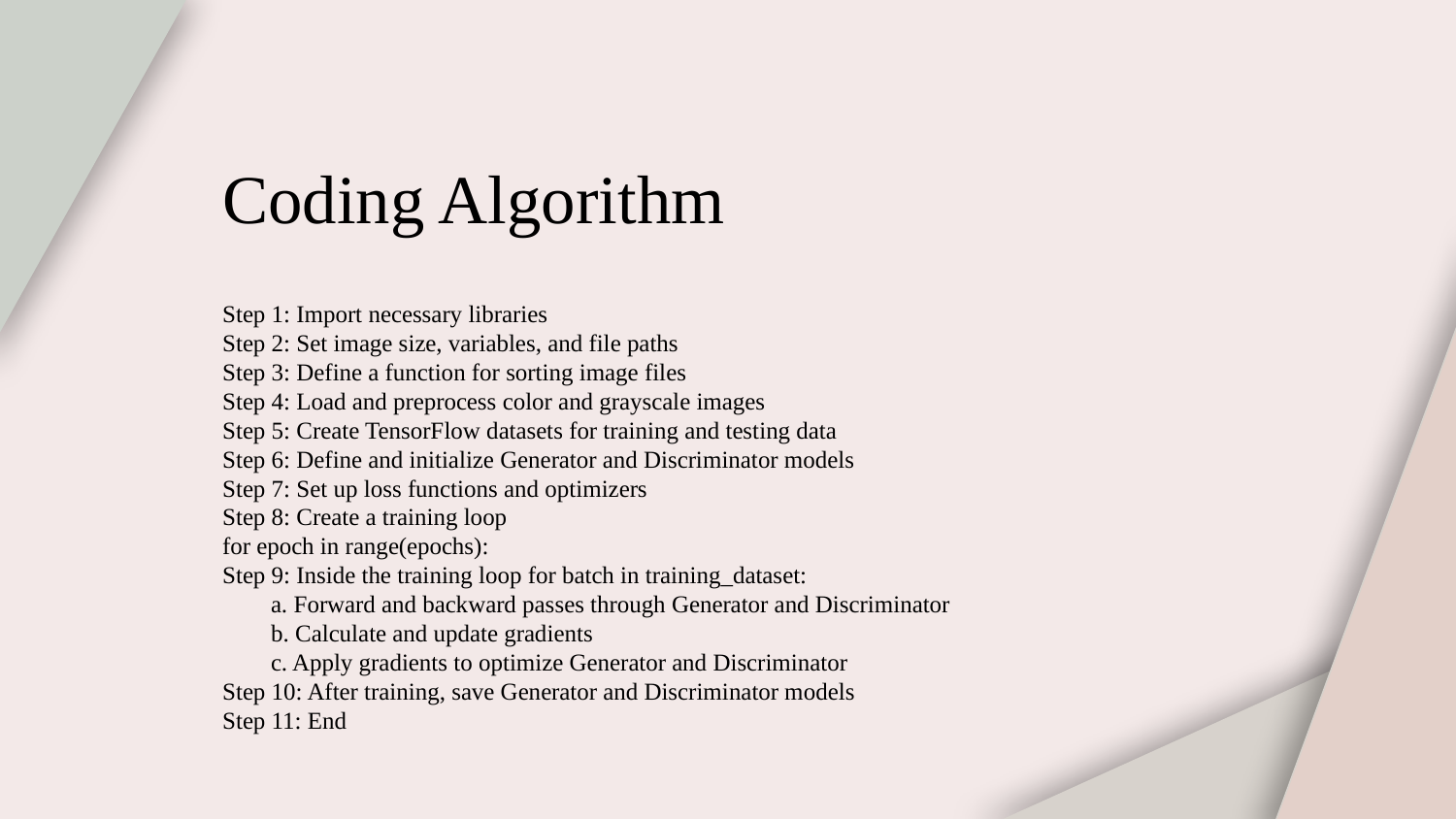

# Coding Algorithm
Step 1: Import necessary libraries
Step 2: Set image size, variables, and file paths
Step 3: Define a function for sorting image files
Step 4: Load and preprocess color and grayscale images
Step 5: Create TensorFlow datasets for training and testing data
Step 6: Define and initialize Generator and Discriminator models
Step 7: Set up loss functions and optimizers
Step 8: Create a training loop
for epoch in range(epochs):
Step 9: Inside the training loop for batch in training_dataset:
        a. Forward and backward passes through Generator and Discriminator
        b. Calculate and update gradients
        c. Apply gradients to optimize Generator and Discriminator
Step 10: After training, save Generator and Discriminator models
Step 11: End